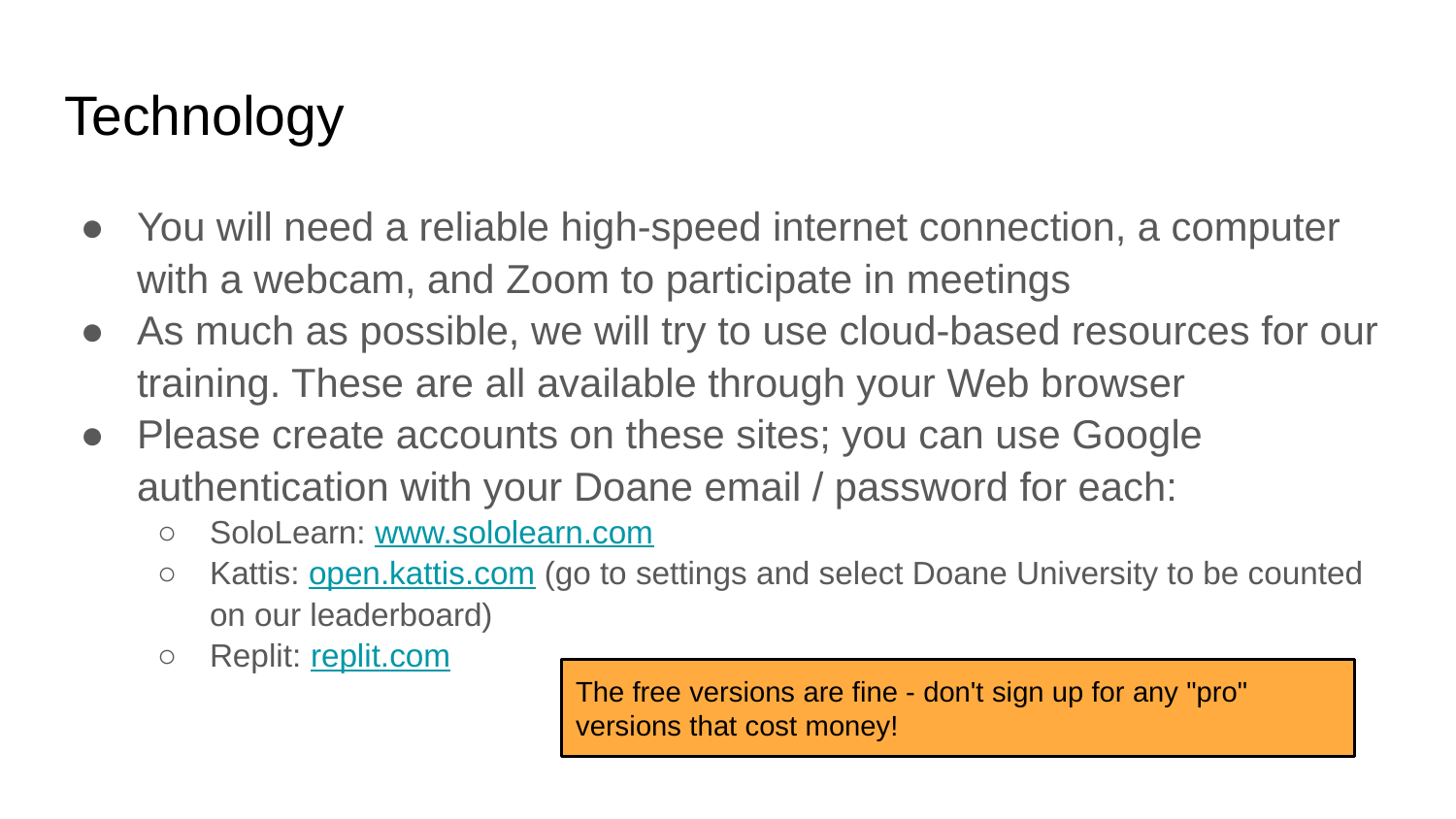

# Technology
You will need a reliable high-speed internet connection, a computer with a webcam, and Zoom to participate in meetings
As much as possible, we will try to use cloud-based resources for our training. These are all available through your Web browser
Please create accounts on these sites; you can use Google authentication with your Doane email / password for each:
SoloLearn: www.sololearn.com
Kattis: open.kattis.com (go to settings and select Doane University to be counted on our leaderboard)
Replit: replit.com
The free versions are fine - don't sign up for any "pro" versions that cost money!